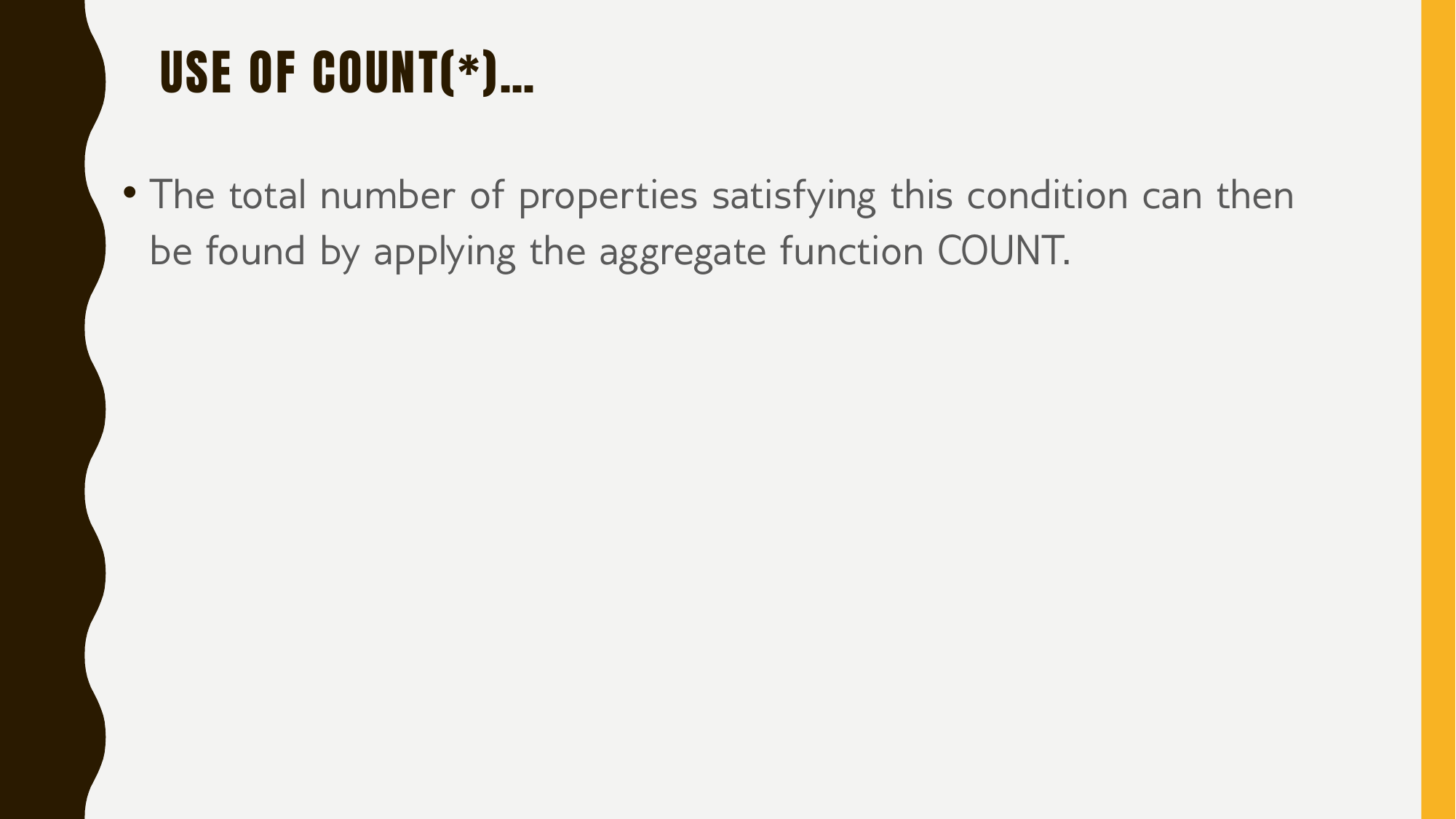

# Use of count(*)…
The total number of properties satisfying this condition can then be found by applying the aggregate function COUNT.